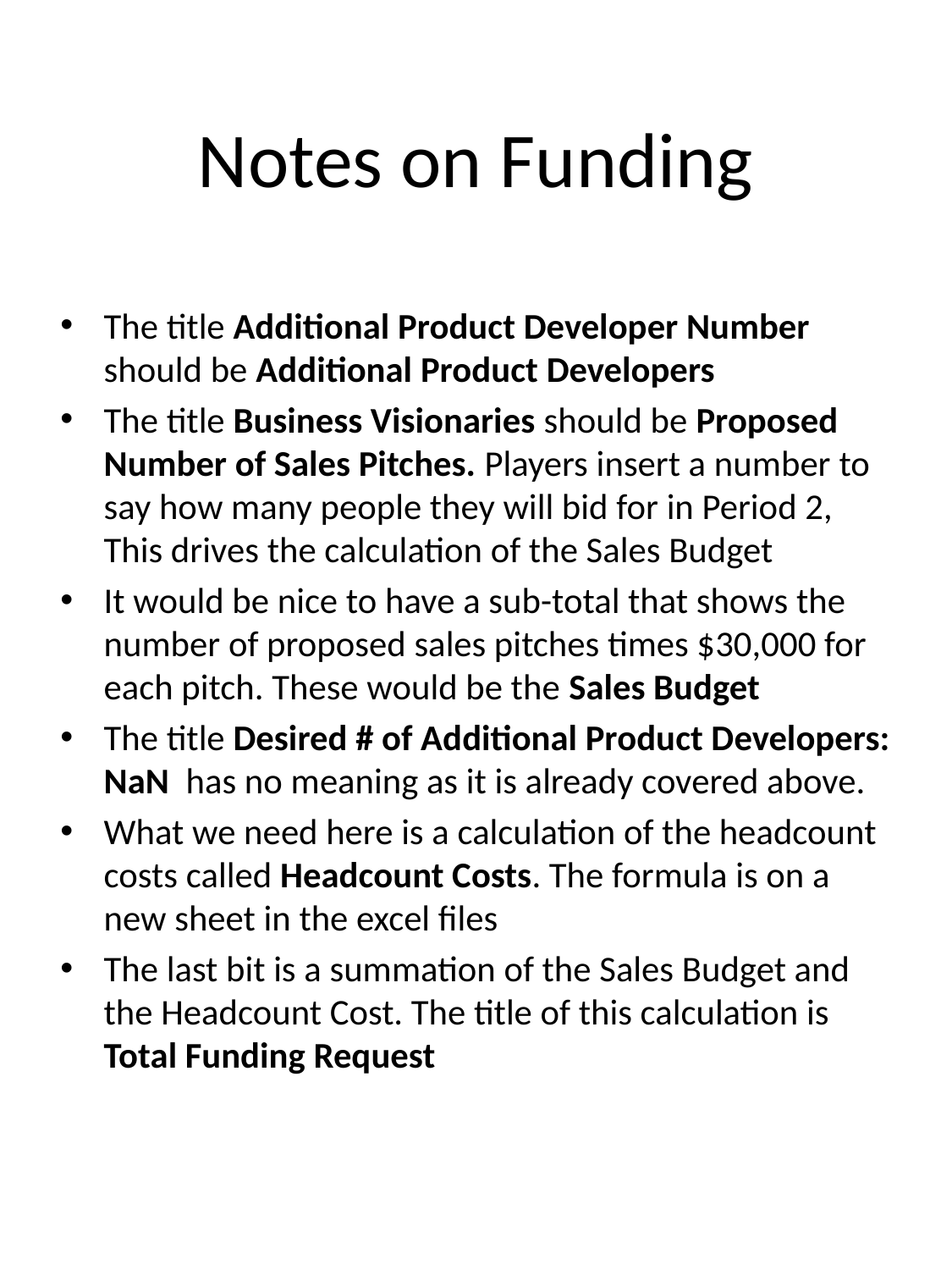

# Notes on Funding
The title Additional Product Developer Number should be Additional Product Developers
The title Business Visionaries should be Proposed Number of Sales Pitches. Players insert a number to say how many people they will bid for in Period 2, This drives the calculation of the Sales Budget
It would be nice to have a sub-total that shows the number of proposed sales pitches times $30,000 for each pitch. These would be the Sales Budget
The title Desired # of Additional Product Developers: NaN  has no meaning as it is already covered above.
What we need here is a calculation of the headcount costs called Headcount Costs. The formula is on a new sheet in the excel files
The last bit is a summation of the Sales Budget and the Headcount Cost. The title of this calculation is Total Funding Request